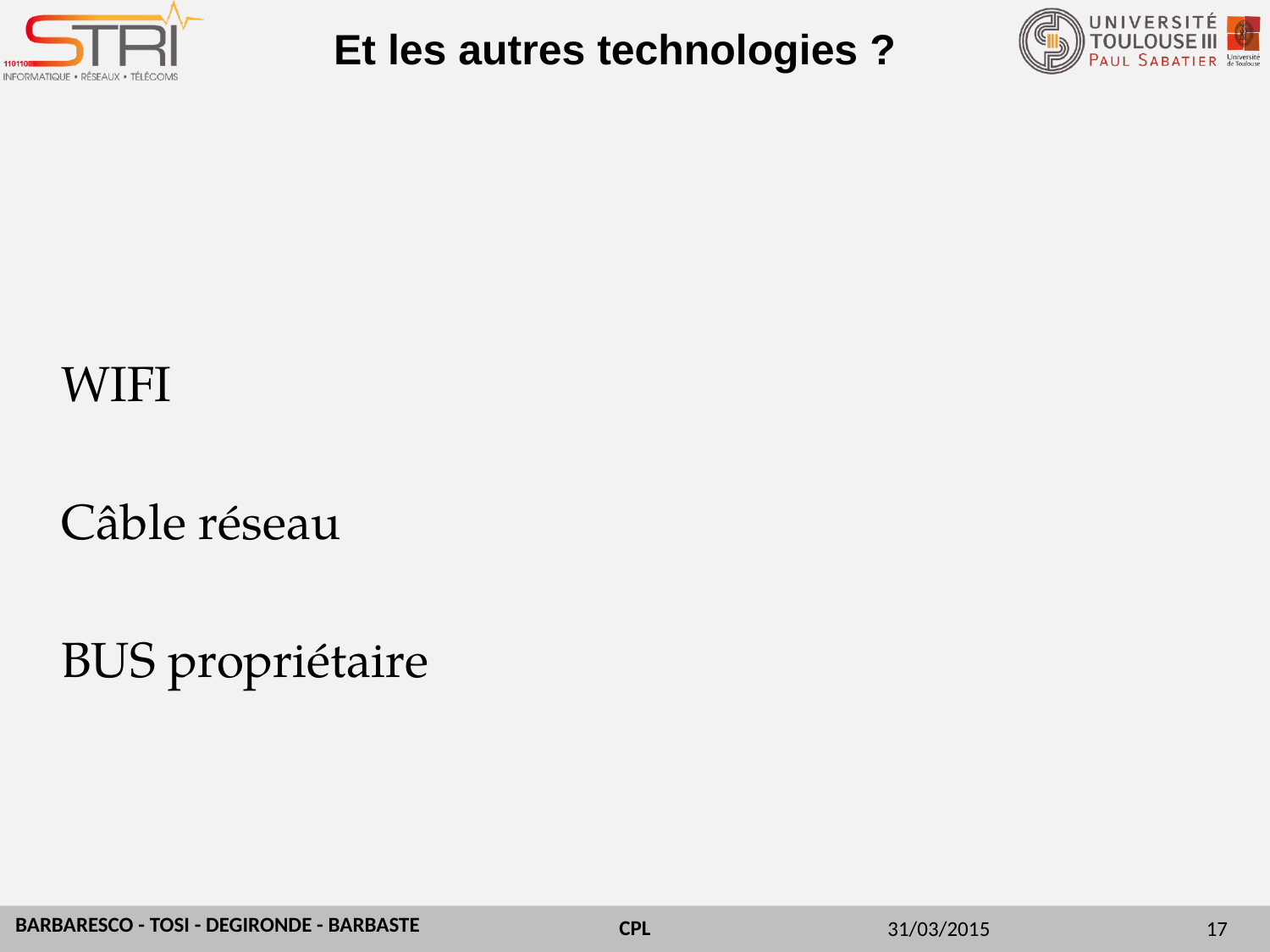

# Et les autres technologies ?

WIFI

Câble réseau

BUS propriétaire

31/03/2015
17
BARBARESCO - TOSI - DEGIRONDE - BARBASTE